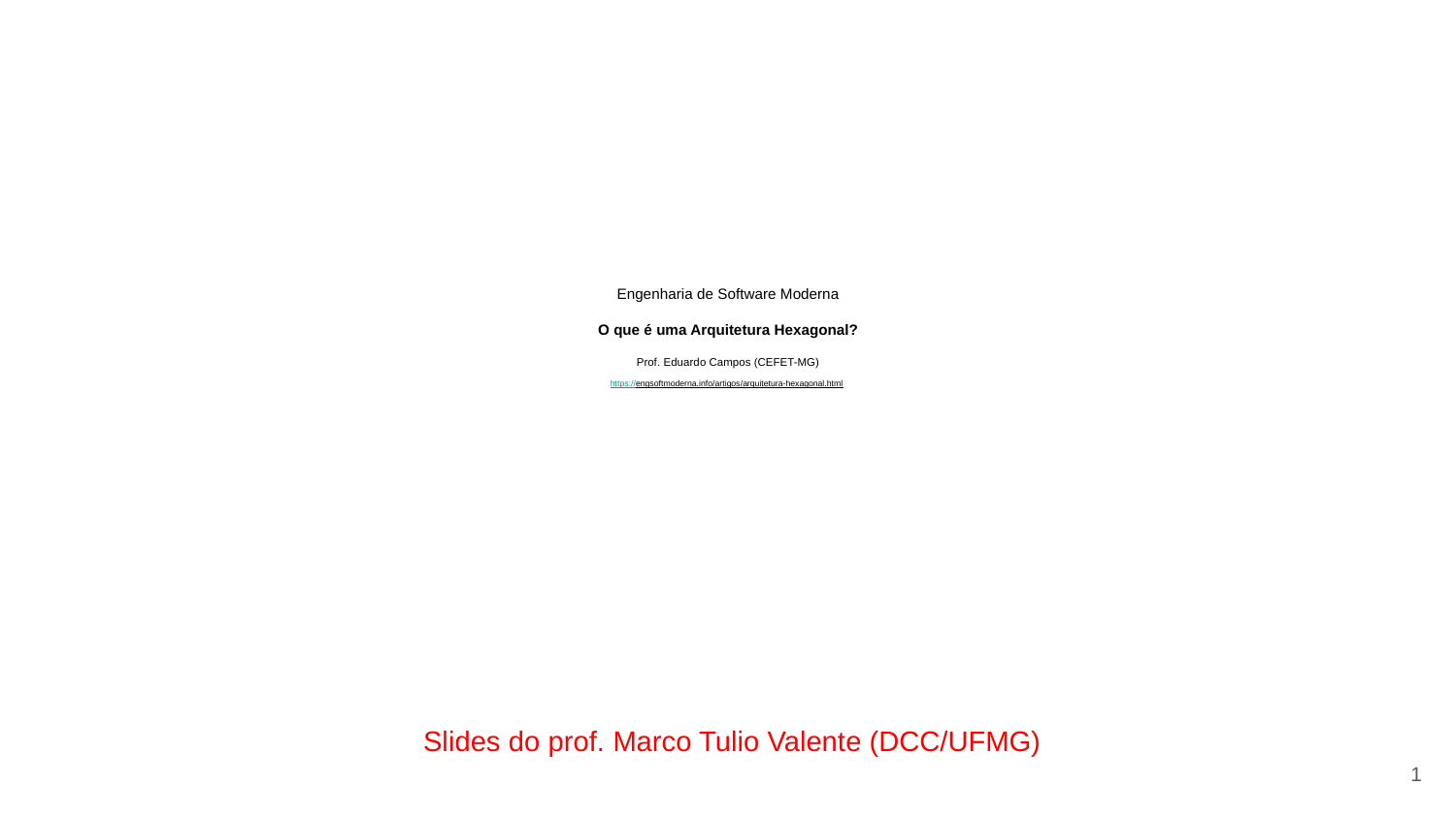

# Engenharia de Software Moderna

O que é uma Arquitetura Hexagonal?

Prof. Eduardo Campos (CEFET-MG)
https://engsoftmoderna.info/artigos/arquitetura-hexagonal.html
Slides do prof. Marco Tulio Valente (DCC/UFMG)
1